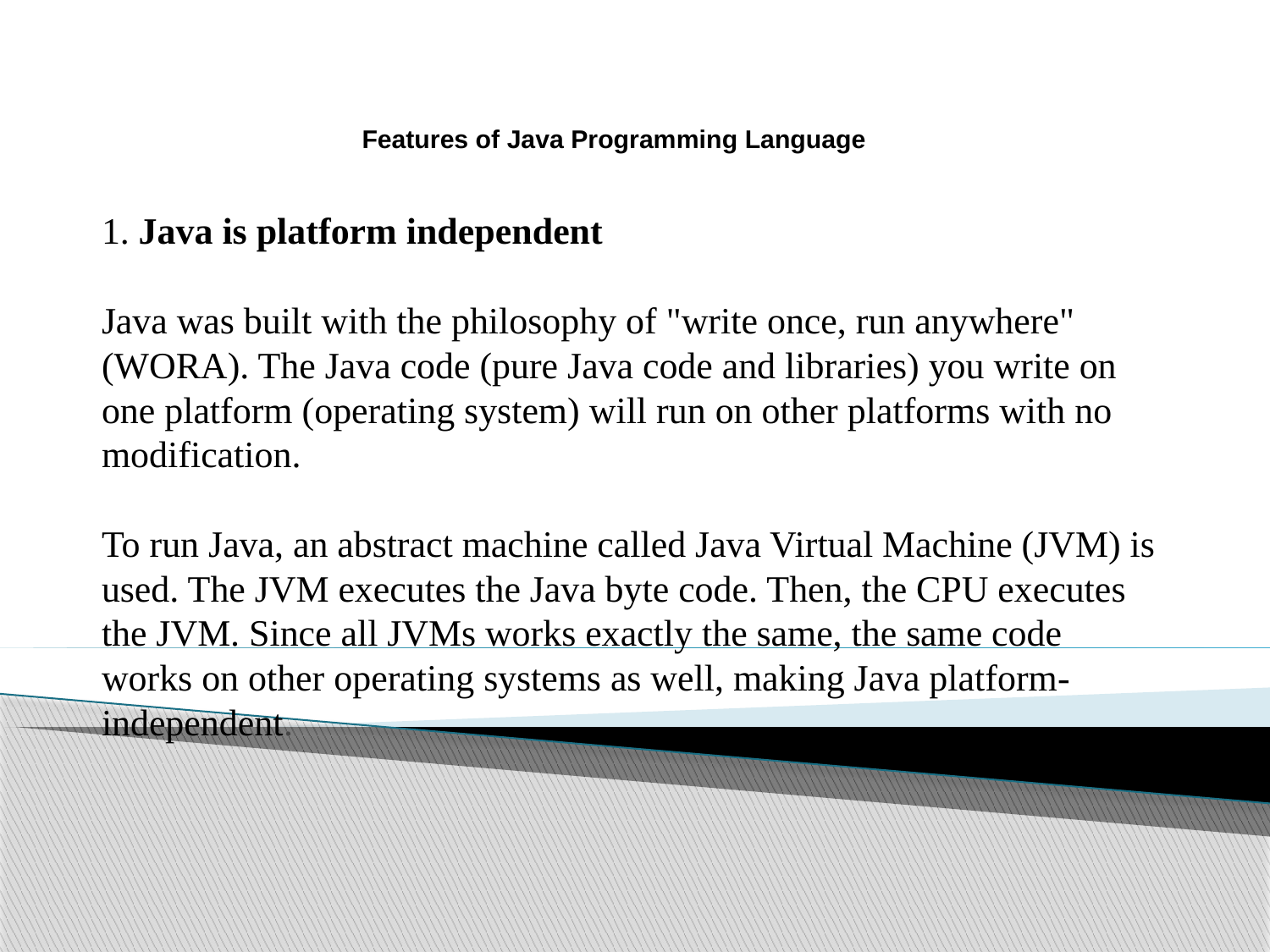

# Features of Java Programming Language
1. Java is platform independent
Java was built with the philosophy of "write once, run anywhere" (WORA). The Java code (pure Java code and libraries) you write on one platform (operating system) will run on other platforms with no modification.
To run Java, an abstract machine called Java Virtual Machine (JVM) is used. The JVM executes the Java byte code. Then, the CPU executes the JVM. Since all JVMs works exactly the same, the same code works on other operating systems as well, making Java platform-independent.